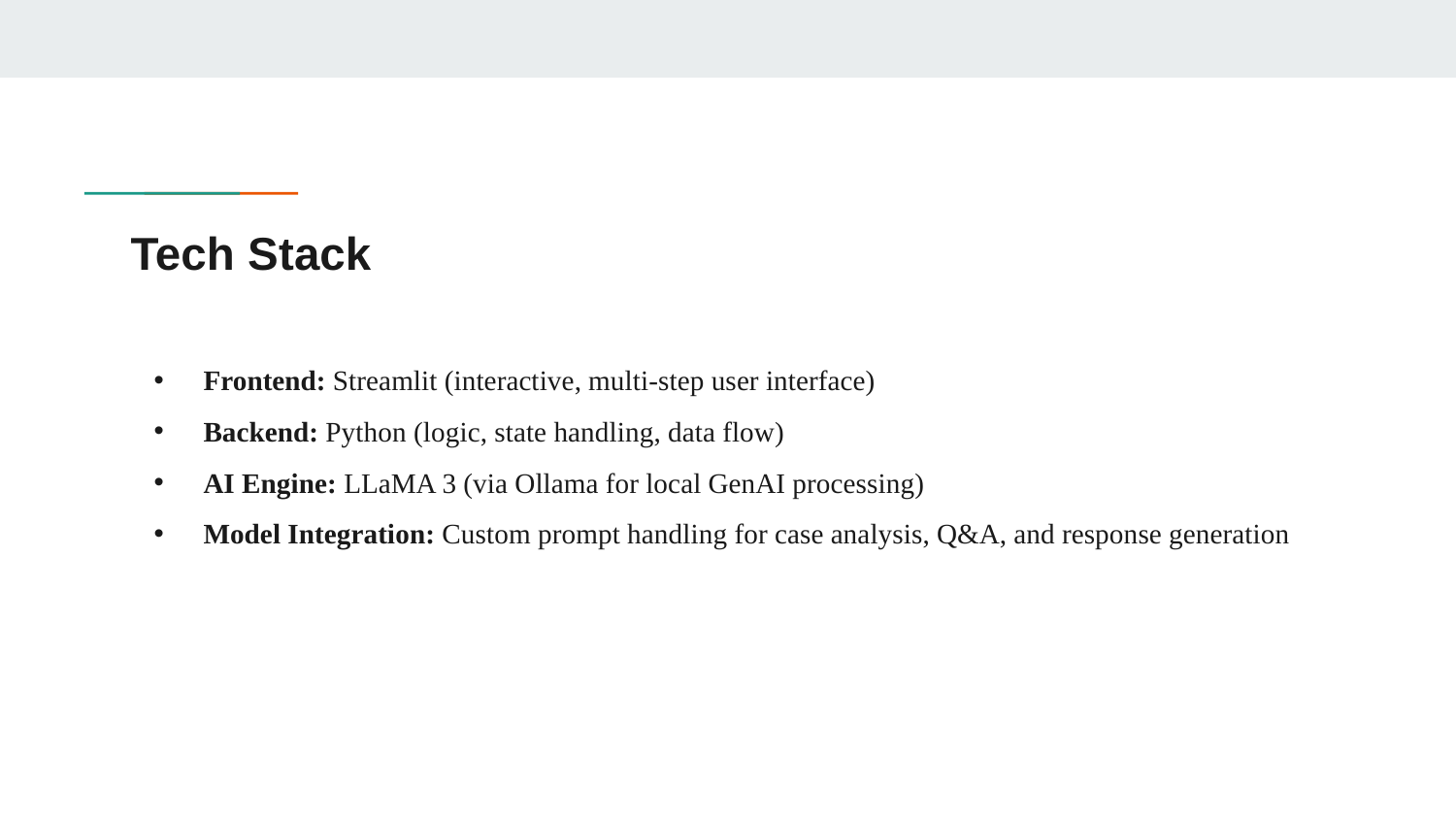

# Tech Stack
Frontend: Streamlit (interactive, multi-step user interface)
Backend: Python (logic, state handling, data flow)
AI Engine: LLaMA 3 (via Ollama for local GenAI processing)
Model Integration: Custom prompt handling for case analysis, Q&A, and response generation